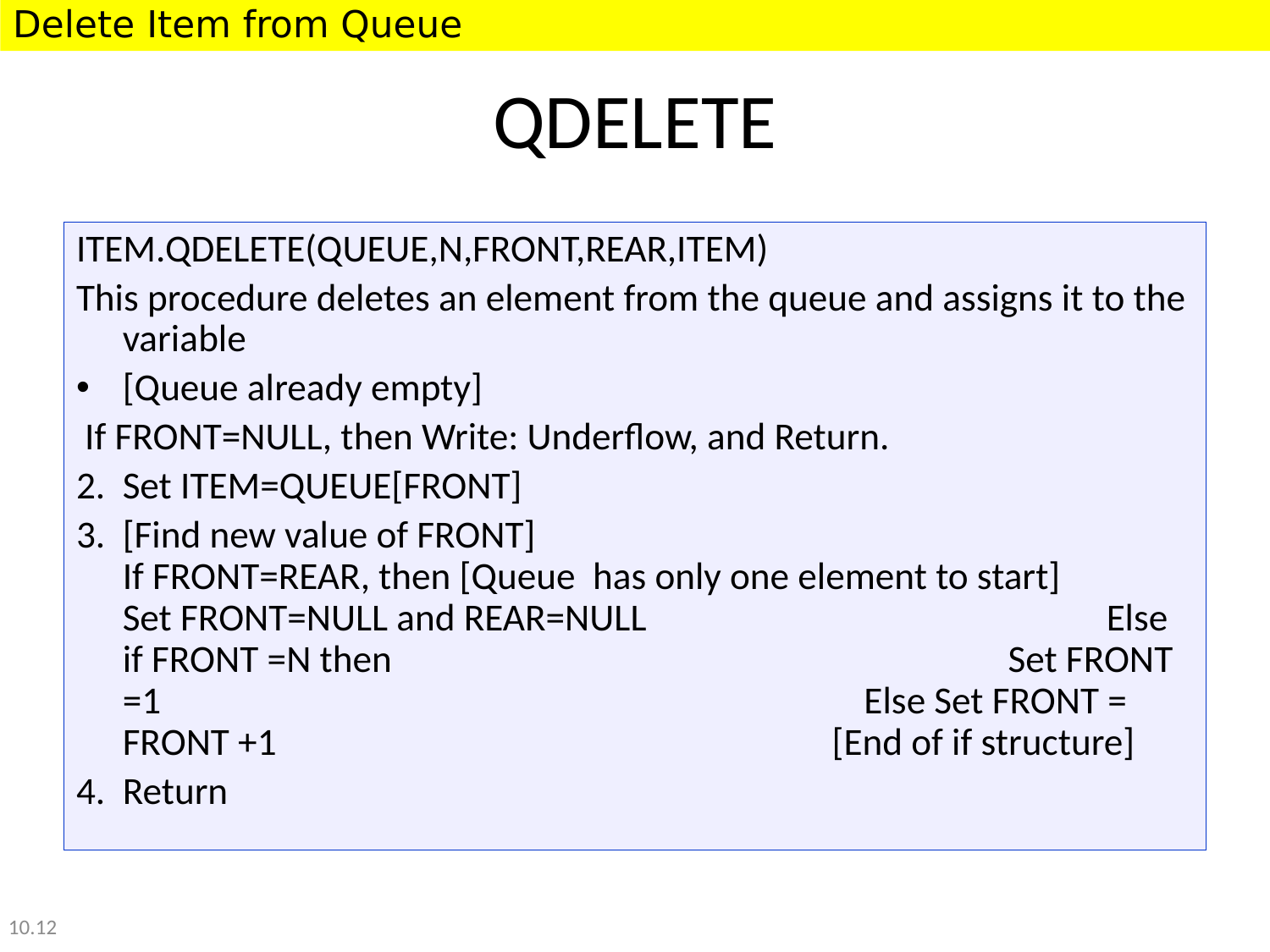

Delete Item from Queue
# QDELETE
ITEM.QDELETE(QUEUE,N,FRONT,REAR,ITEM)
This procedure deletes an element from the queue and assigns it to the variable
[Queue already empty]
 If FRONT=NULL, then Write: Underflow, and Return.
Set ITEM=QUEUE[FRONT]
[Find new value of FRONT]                                                                           If FRONT=REAR, then [Queue  has only one element to start]                Set FRONT=NULL and REAR=NULL                                                     Else if FRONT =N then                                                                       Set FRONT =1                                                                                 Else Set FRONT = FRONT +1                                                                [End of if structure]
Return
10.12